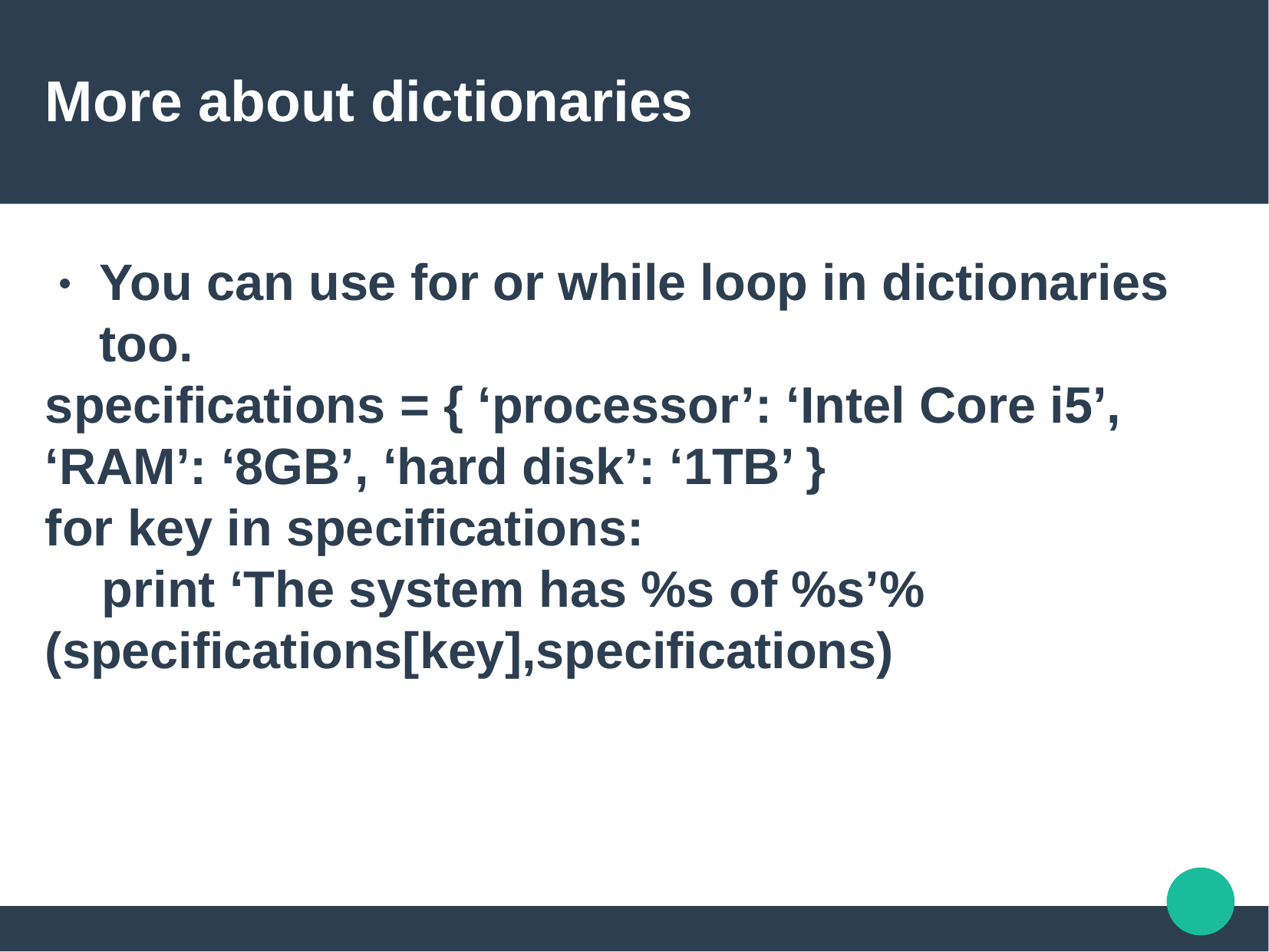

More about dictionaries
You can use for or while loop in dictionaries too.
specifications = { ‘processor’: ‘Intel Core i5’, ‘RAM’: ‘8GB’, ‘hard disk’: ‘1TB’ }
for key in specifications:
    print ‘The system has %s of %s’%(specifications[key],specifications)